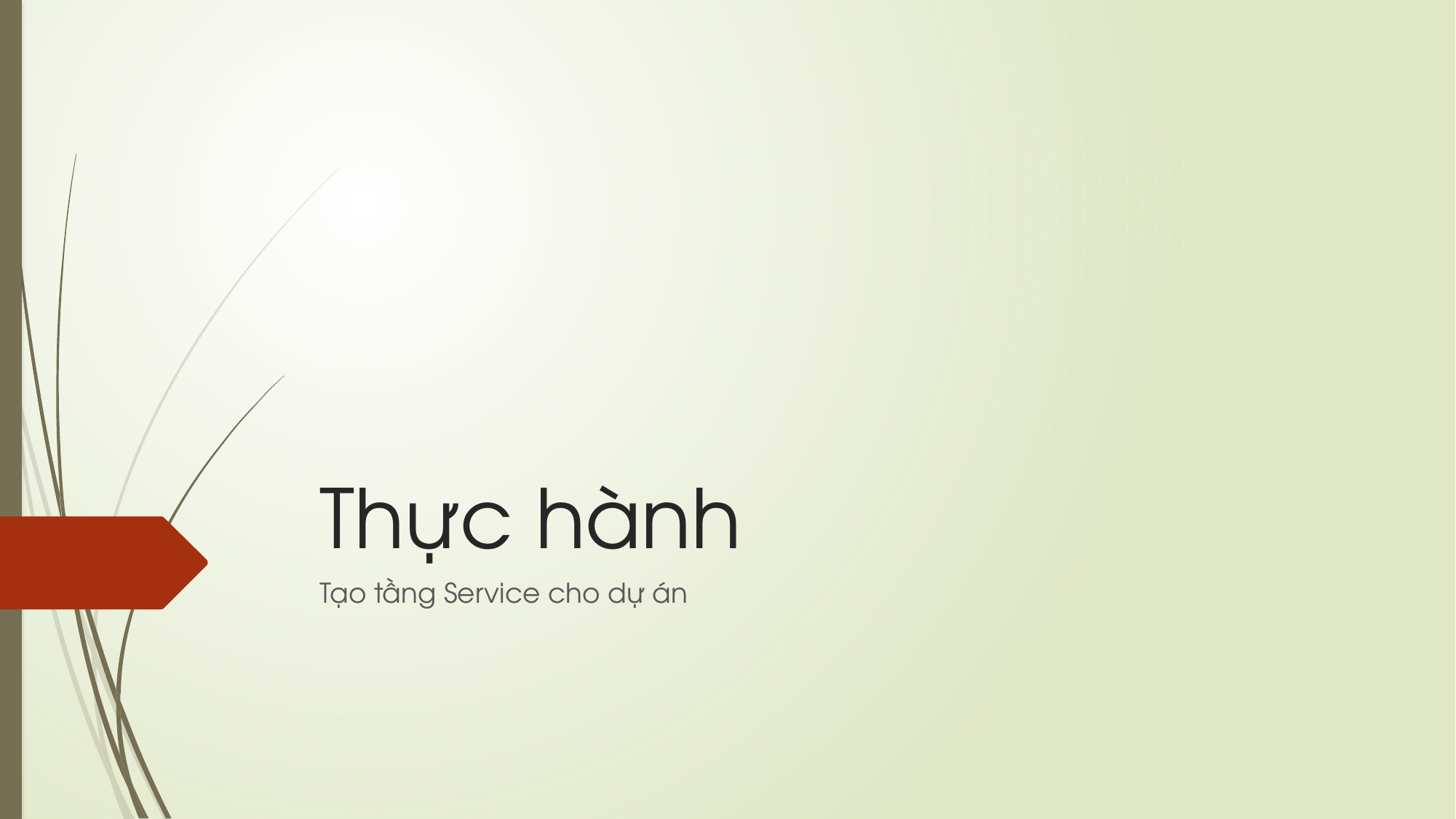

# Thực hành
Tạo tầng Service cho dự án